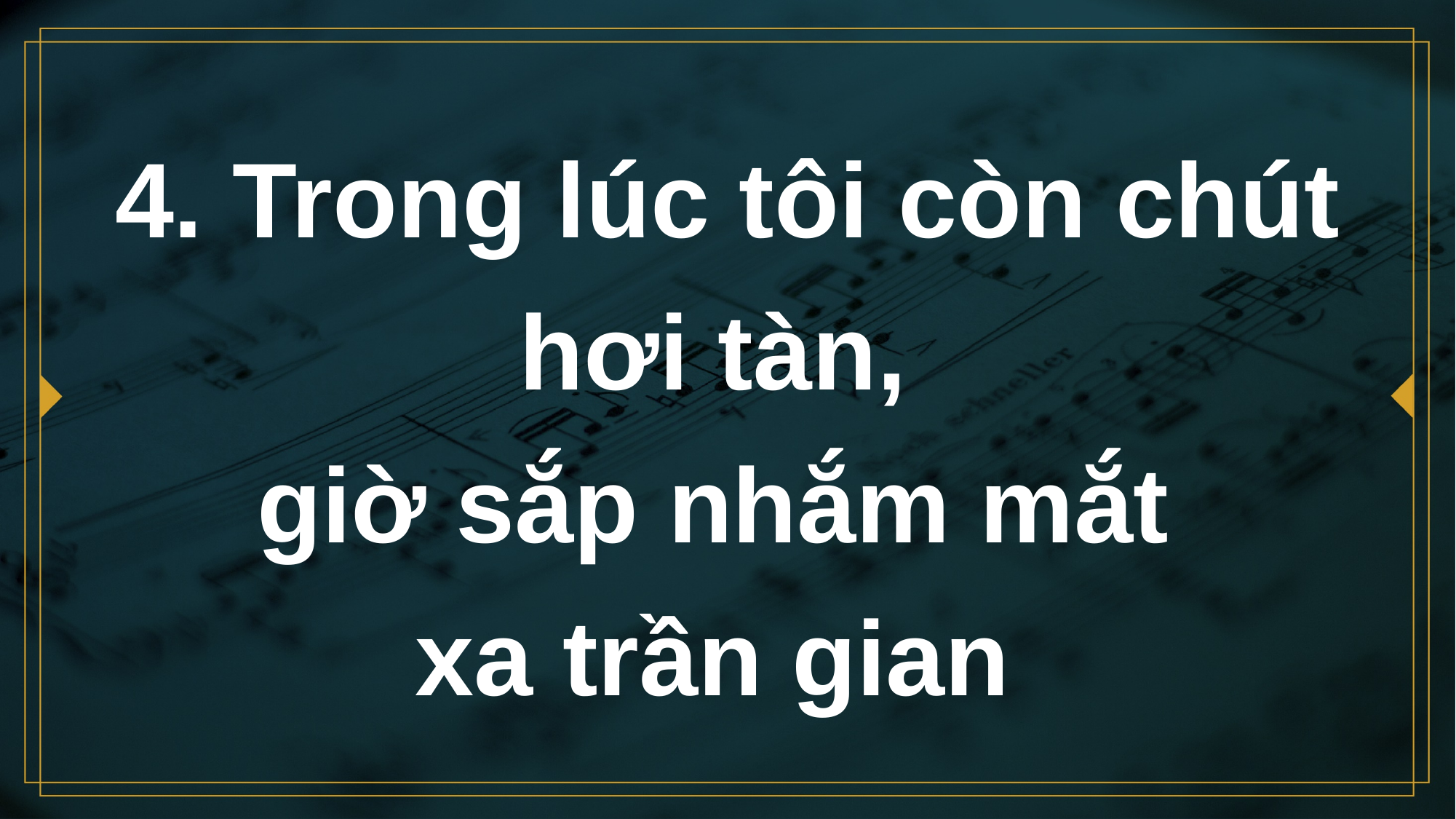

# 4. Trong lúc tôi còn chút hơi tàn, giờ sắp nhắm mắt xa trần gian